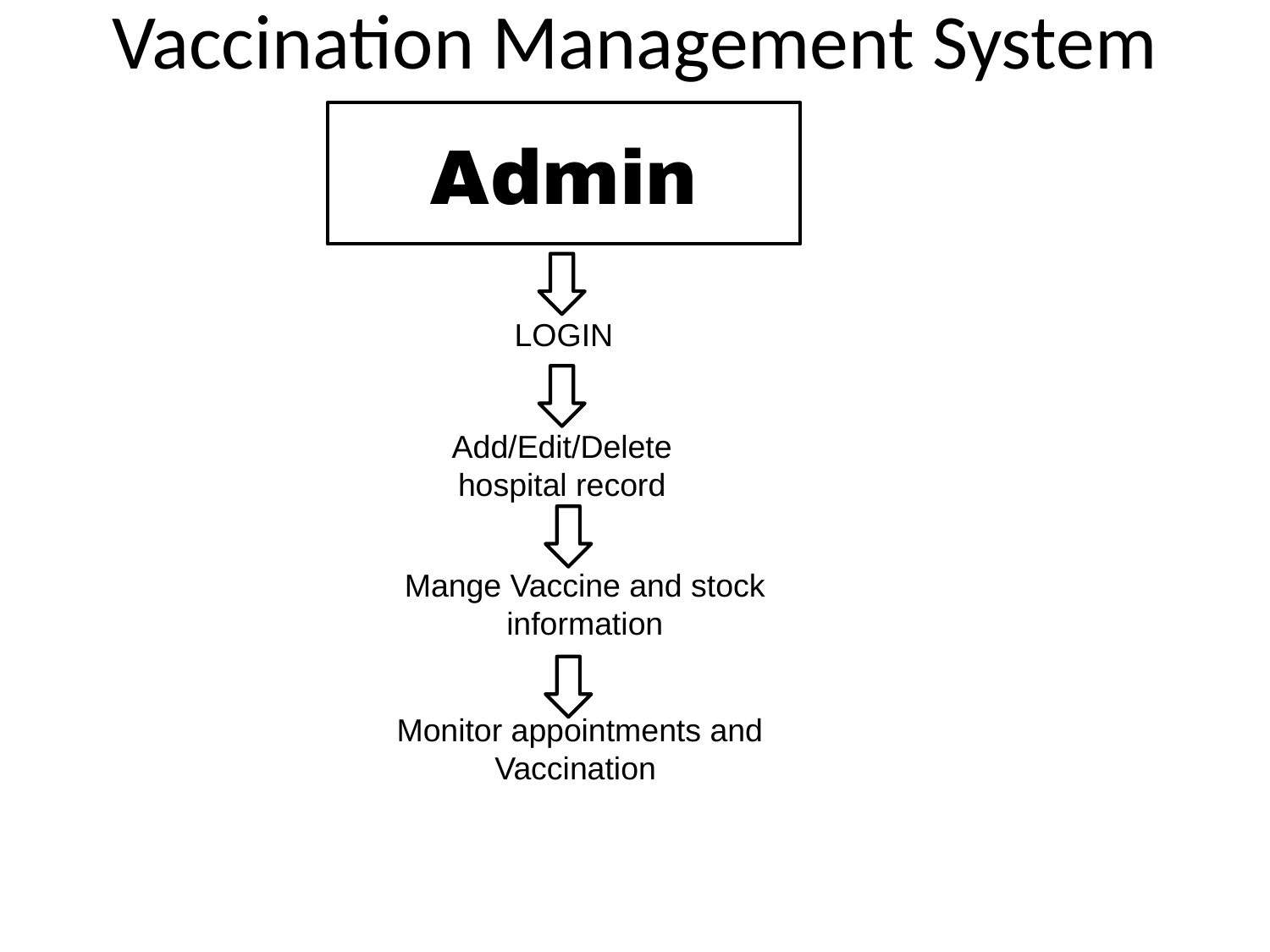

# Vaccination Management System
Admin

LOGIN

Add/Edit/Delete hospital record

Mange Vaccine and stock information

Monitor appointments and Vaccination